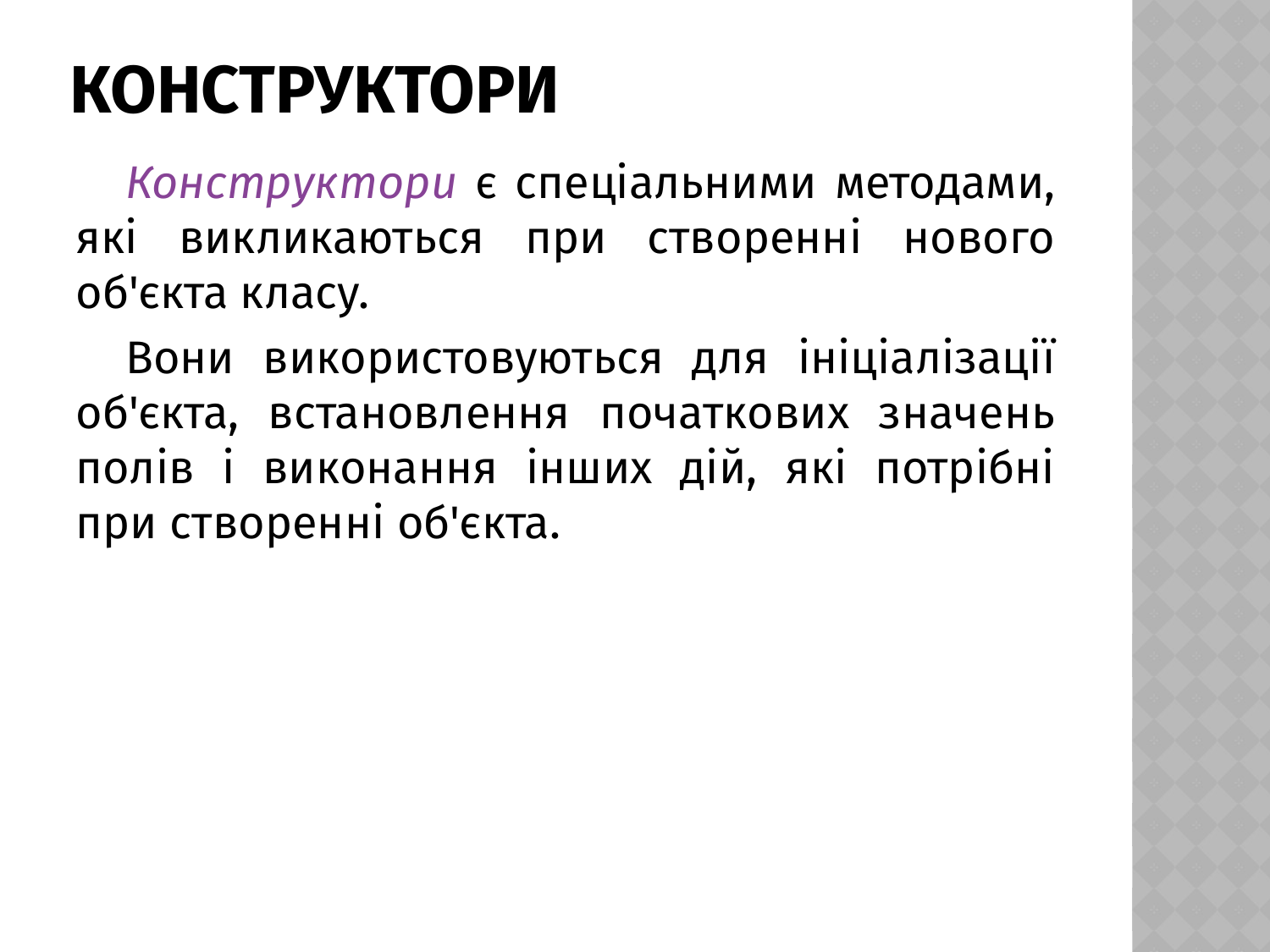

# Конструктори
Конструктори є спеціальними методами, які викликаються при створенні нового об'єкта класу.
Вони використовуються для ініціалізації об'єкта, встановлення початкових значень полів і виконання інших дій, які потрібні при створенні об'єкта.